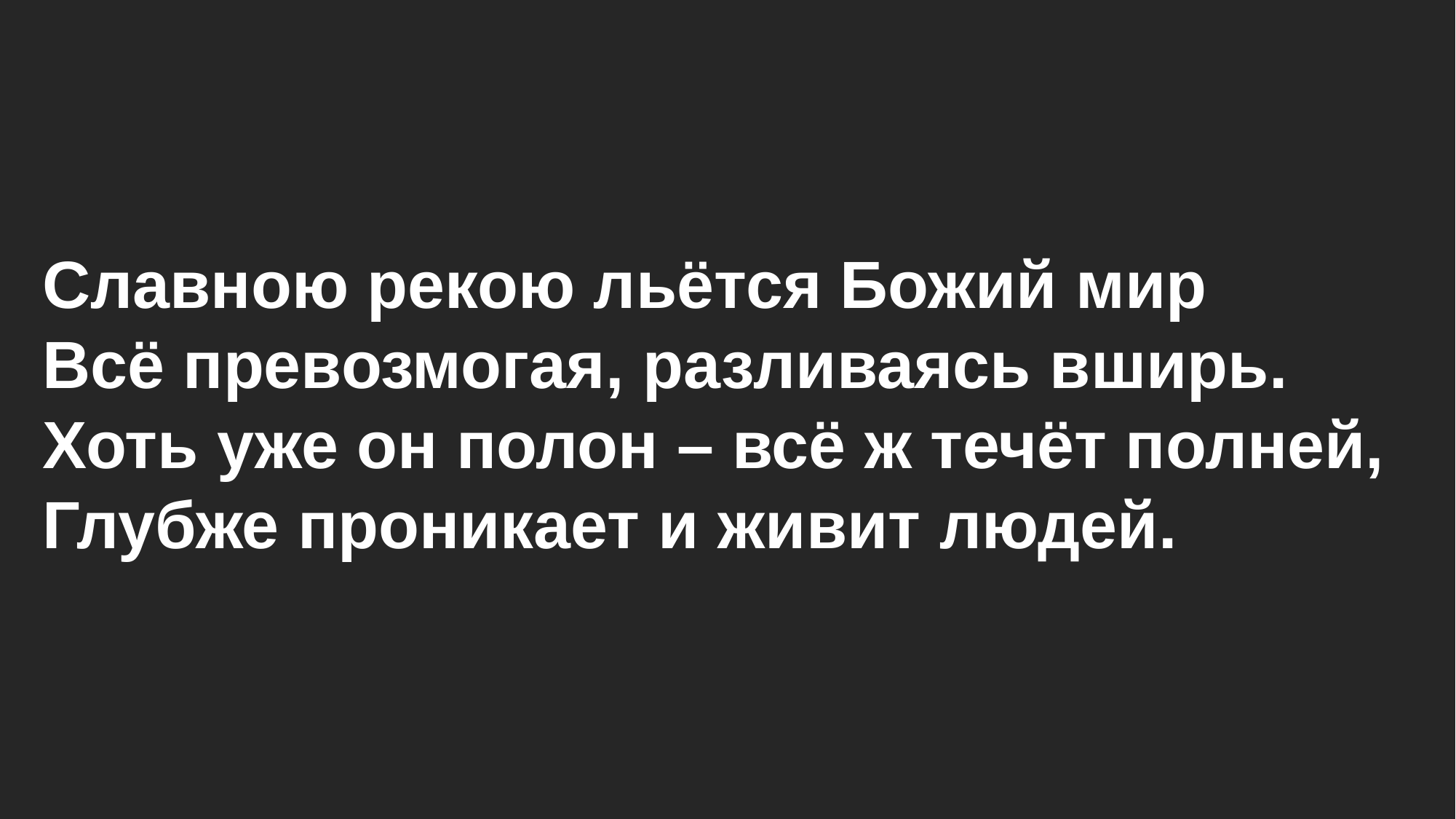

# Славною рекою льётся Божий мир Всё превозмогая, разливаясь вширь. Хоть уже он полон – всё ж течёт полней, Глубже проникает и живит людей.